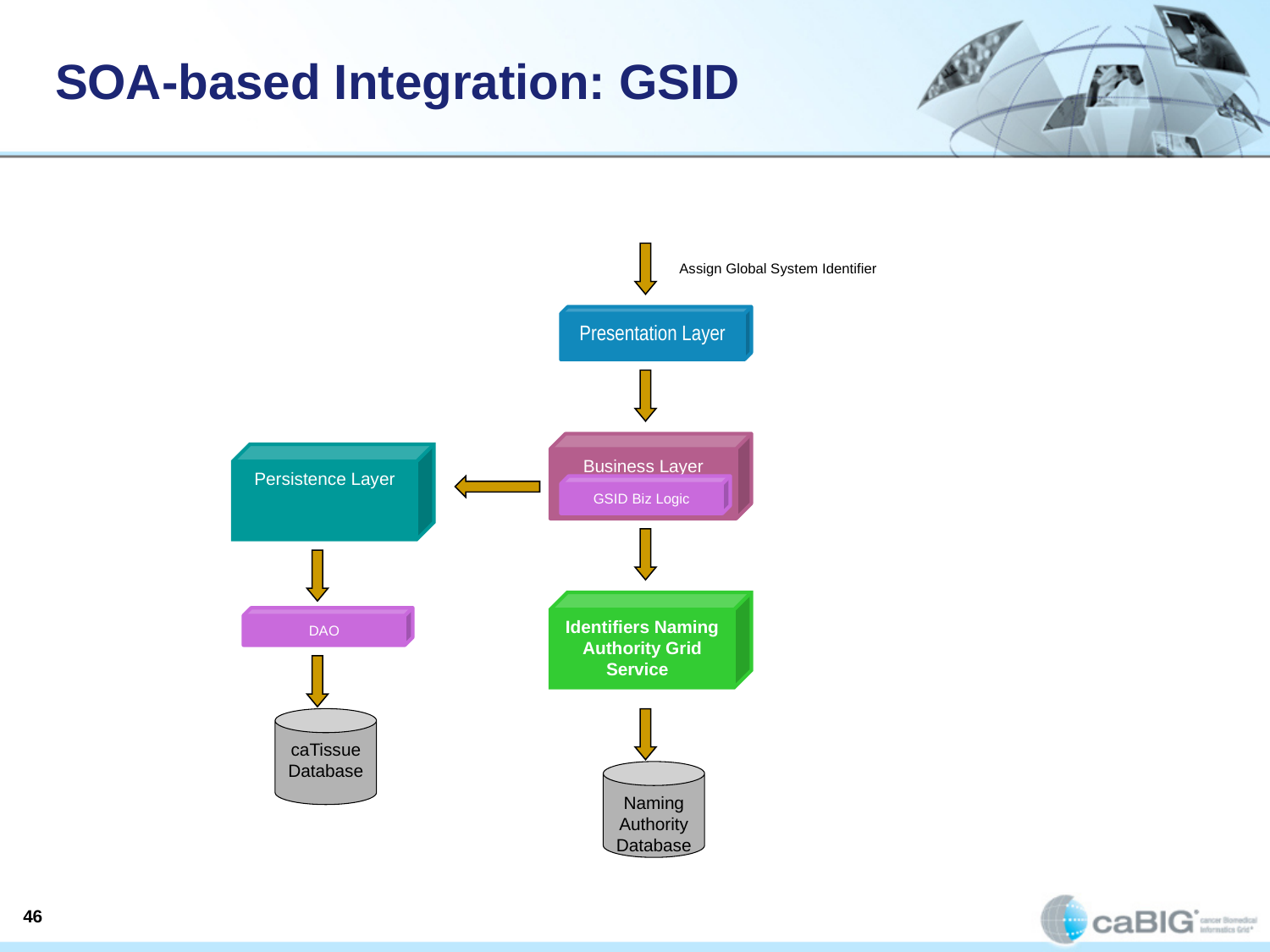

SOA-based Integration: GSID

Assign Global System Identifier

Presentation Layer

Business Layer

Persistence Layer

GSID Biz Logic

Identifiers Naming Authority Grid Service

DAO

caTissue Database

Naming Authority Database